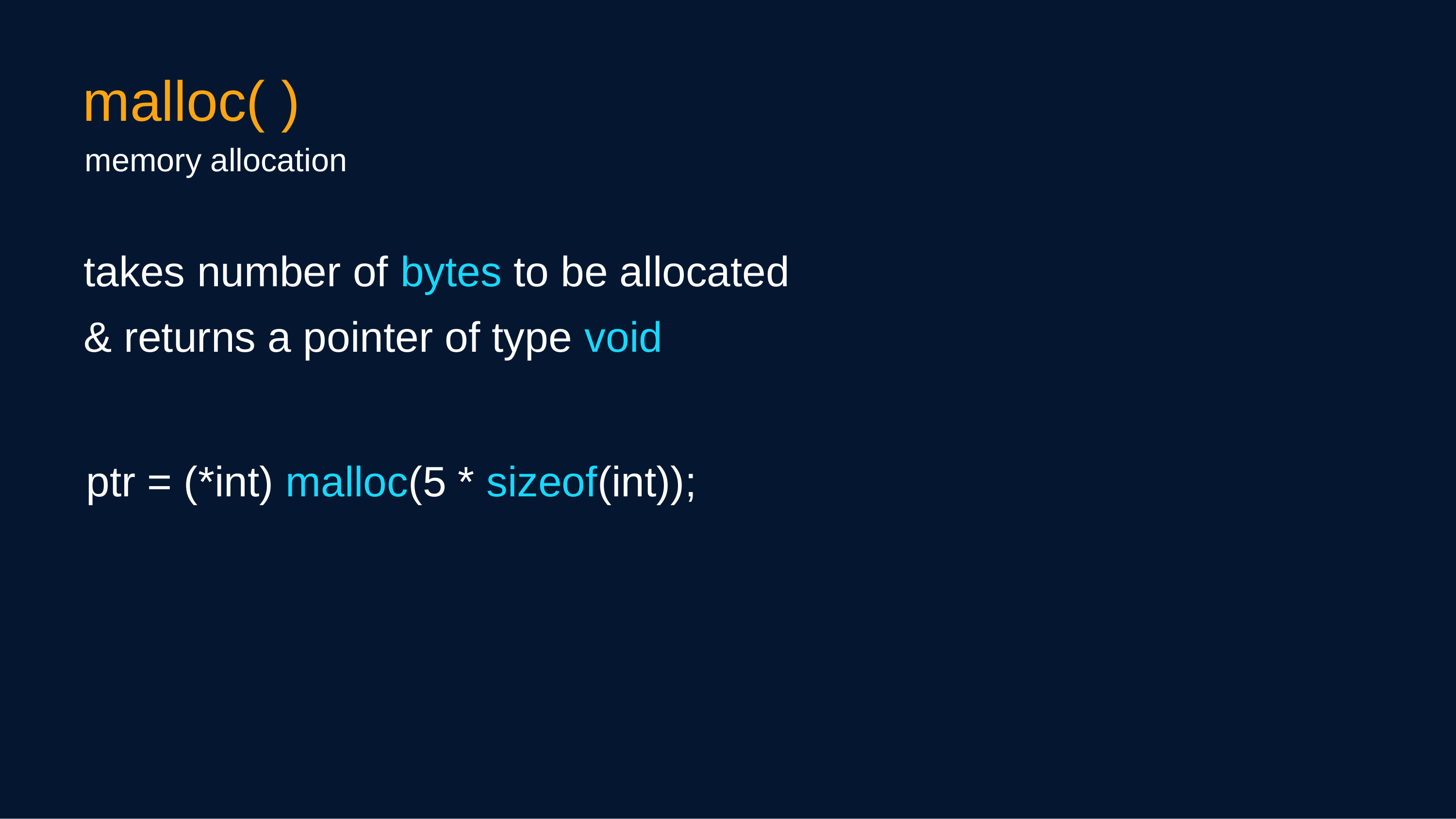

malloc( )
memory allocation
takes number of bytes to be allocated
& returns a pointer of type void
ptr = (*int) malloc(5 * sizeof(int));